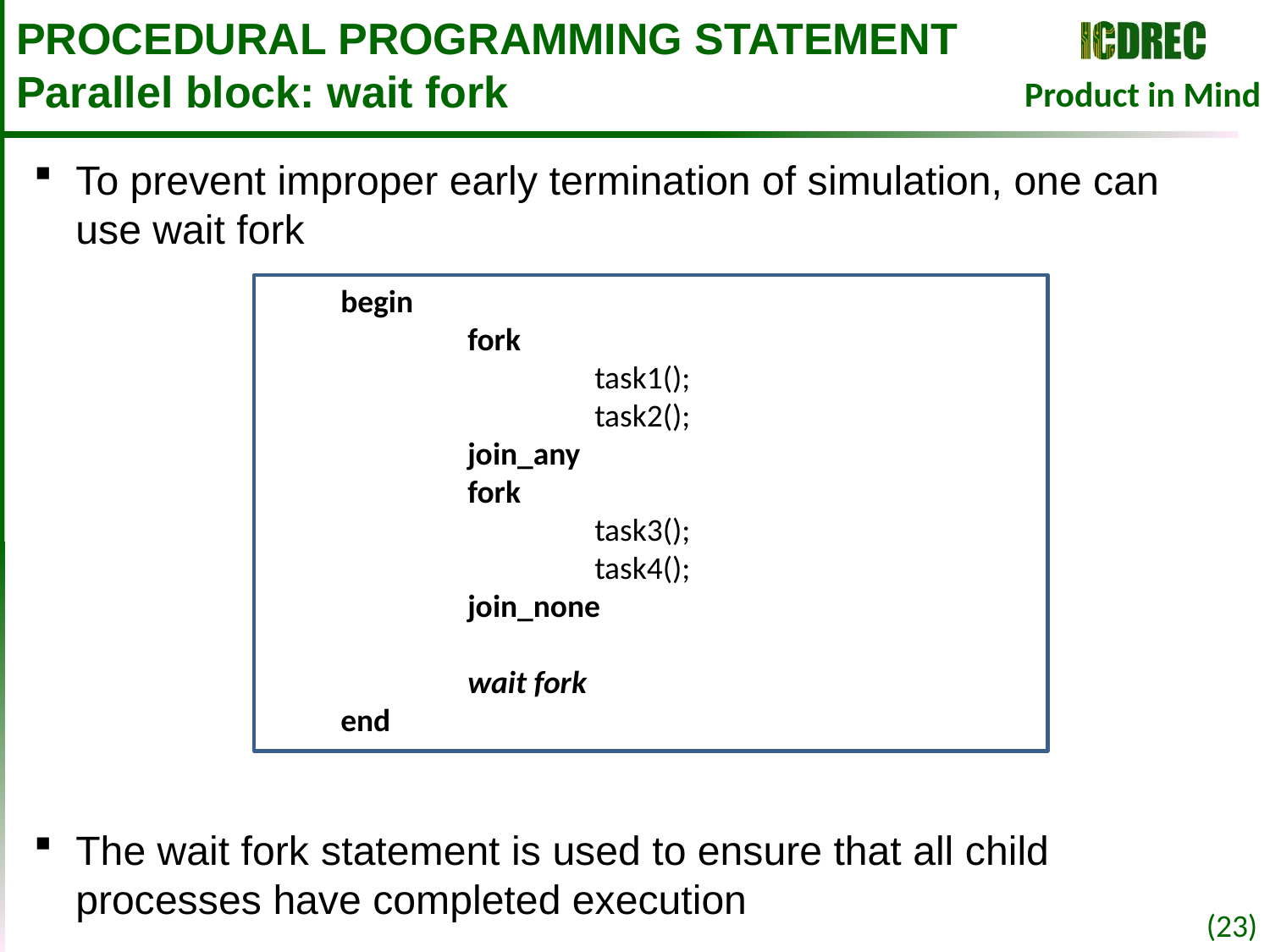

# PROCEDURAL PROGRAMMING STATEMENT Parallel block: wait fork
To prevent improper early termination of simulation, one can use wait fork

The wait fork statement is used to ensure that all child processes have completed execution

begin
   	fork
      		task1();
      		task2();
   	join_any
  	fork
     		task3();
     		task4();
  	join_none

  	wait fork
end